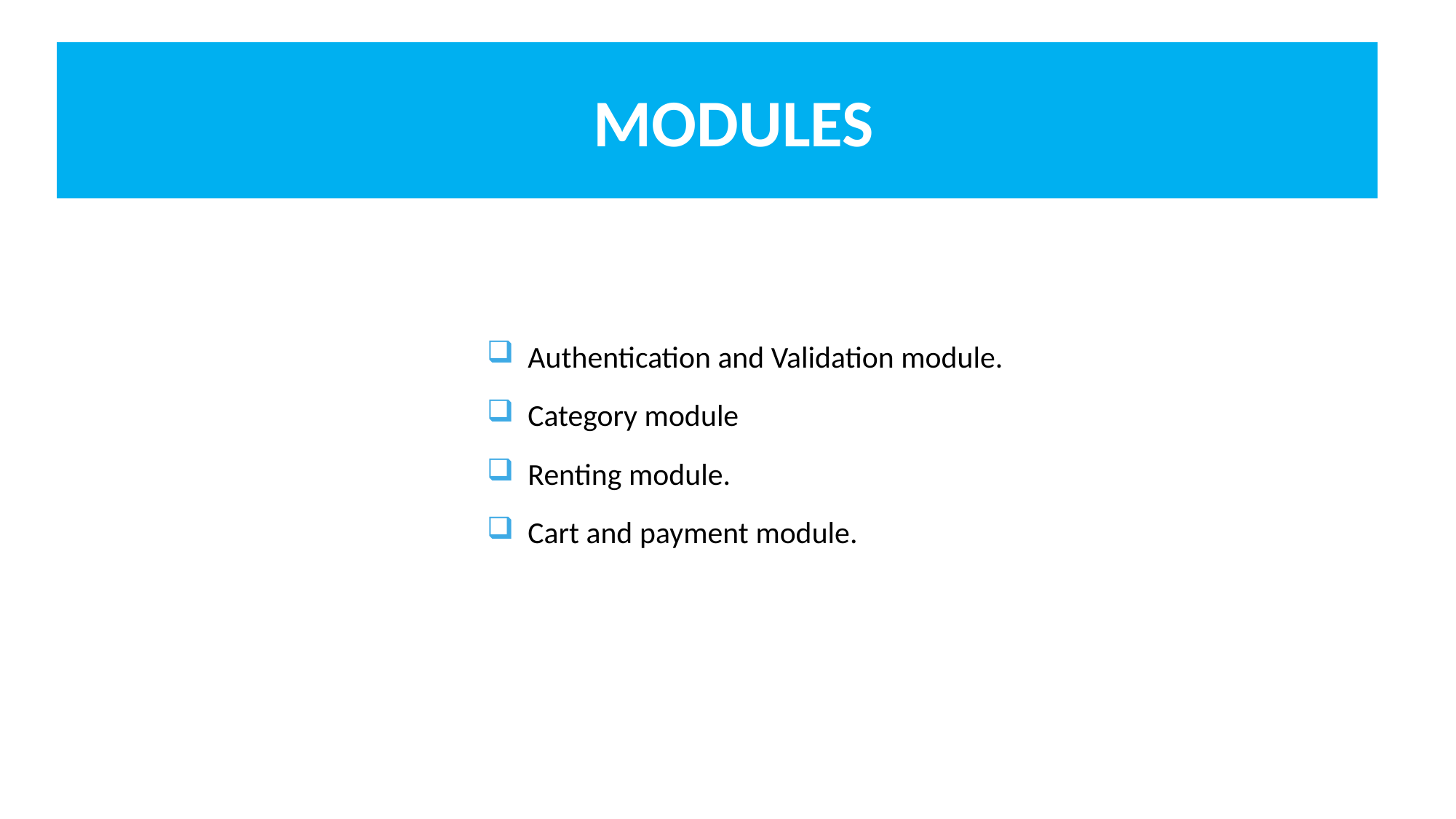

MODULES

Authentication and Validation module.
Category module
Renting module.
Cart and payment module.